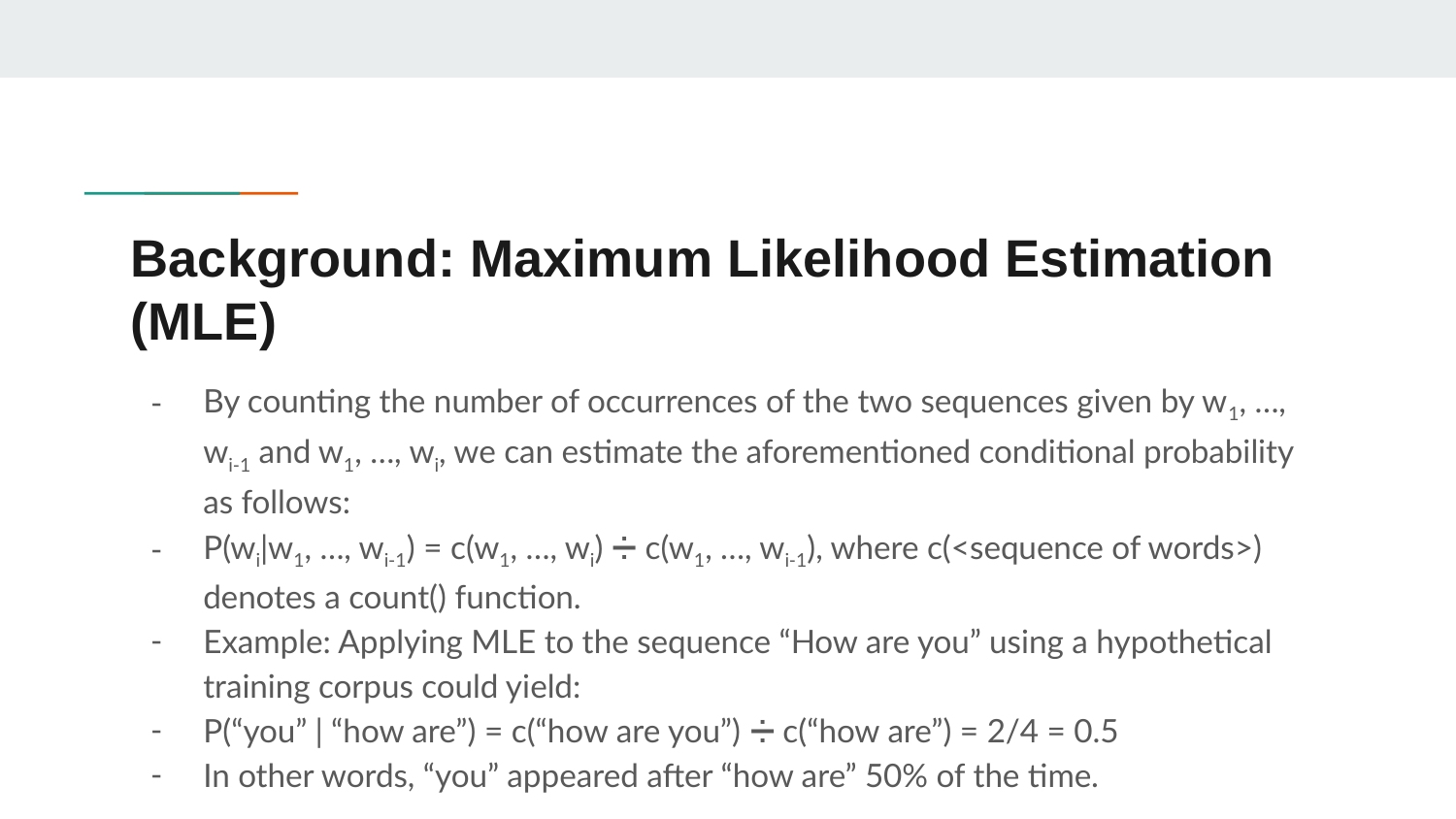

# Background: Maximum Likelihood Estimation (MLE)
By counting the number of occurrences of the two sequences given by w1, …, wi-1 and w1, …, wi, we can estimate the aforementioned conditional probability as follows:
P(wi|w1, …, wi-1) = c(w1, …, wi) ➗ c(w1, …, wi-1), where c(<sequence of words>) denotes a count() function.
Example: Applying MLE to the sequence “How are you” using a hypothetical training corpus could yield:
P(“you” | “how are”) = c(“how are you”) ➗ c(“how are”) = 2/4 = 0.5
In other words, “you” appeared after “how are” 50% of the time.